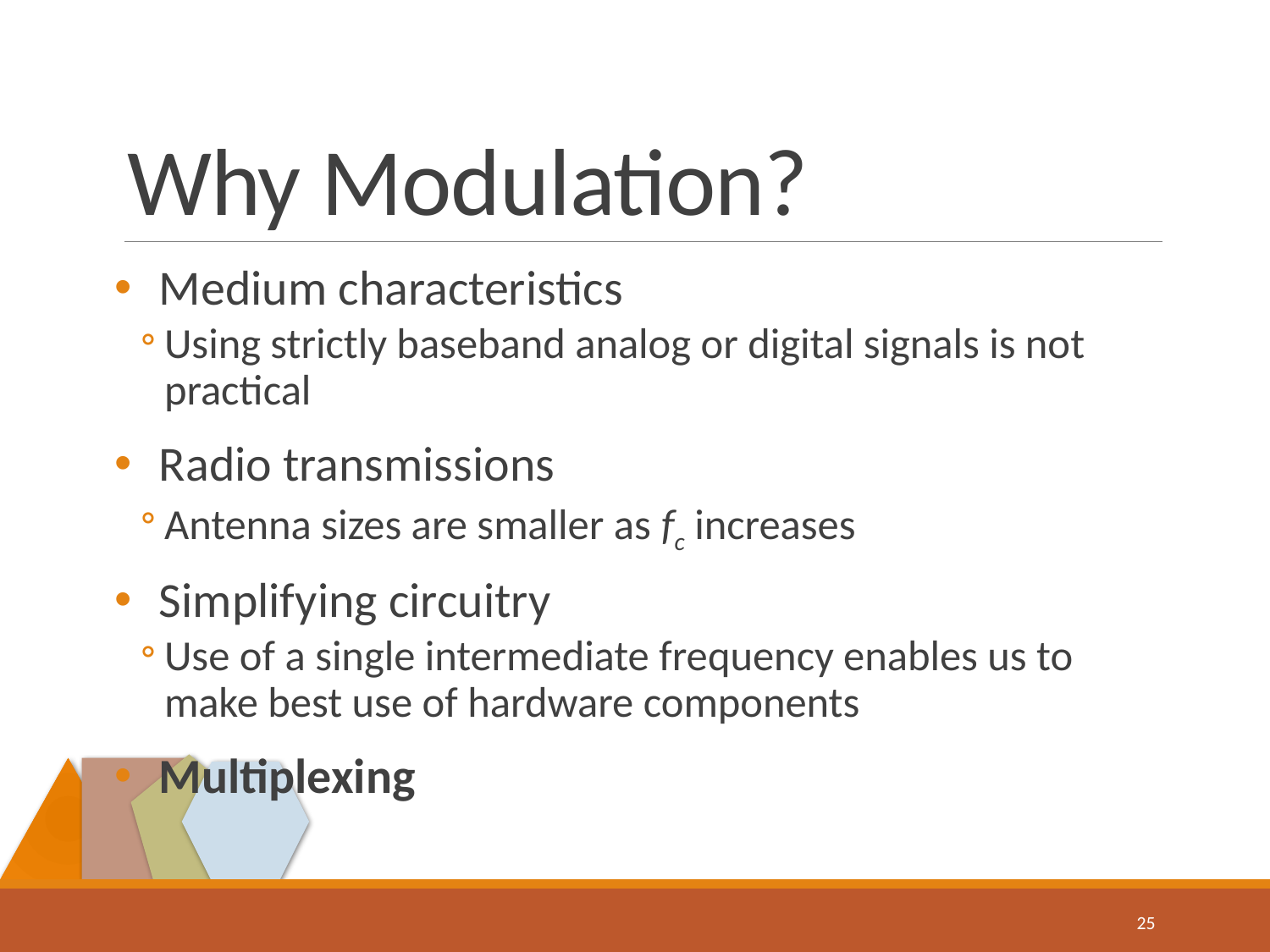

# Why Modulation?
Medium characteristics
Using strictly baseband analog or digital signals is not practical
Radio transmissions
Antenna sizes are smaller as fc increases
Simplifying circuitry
Use of a single intermediate frequency enables us to make best use of hardware components
Multiplexing
25